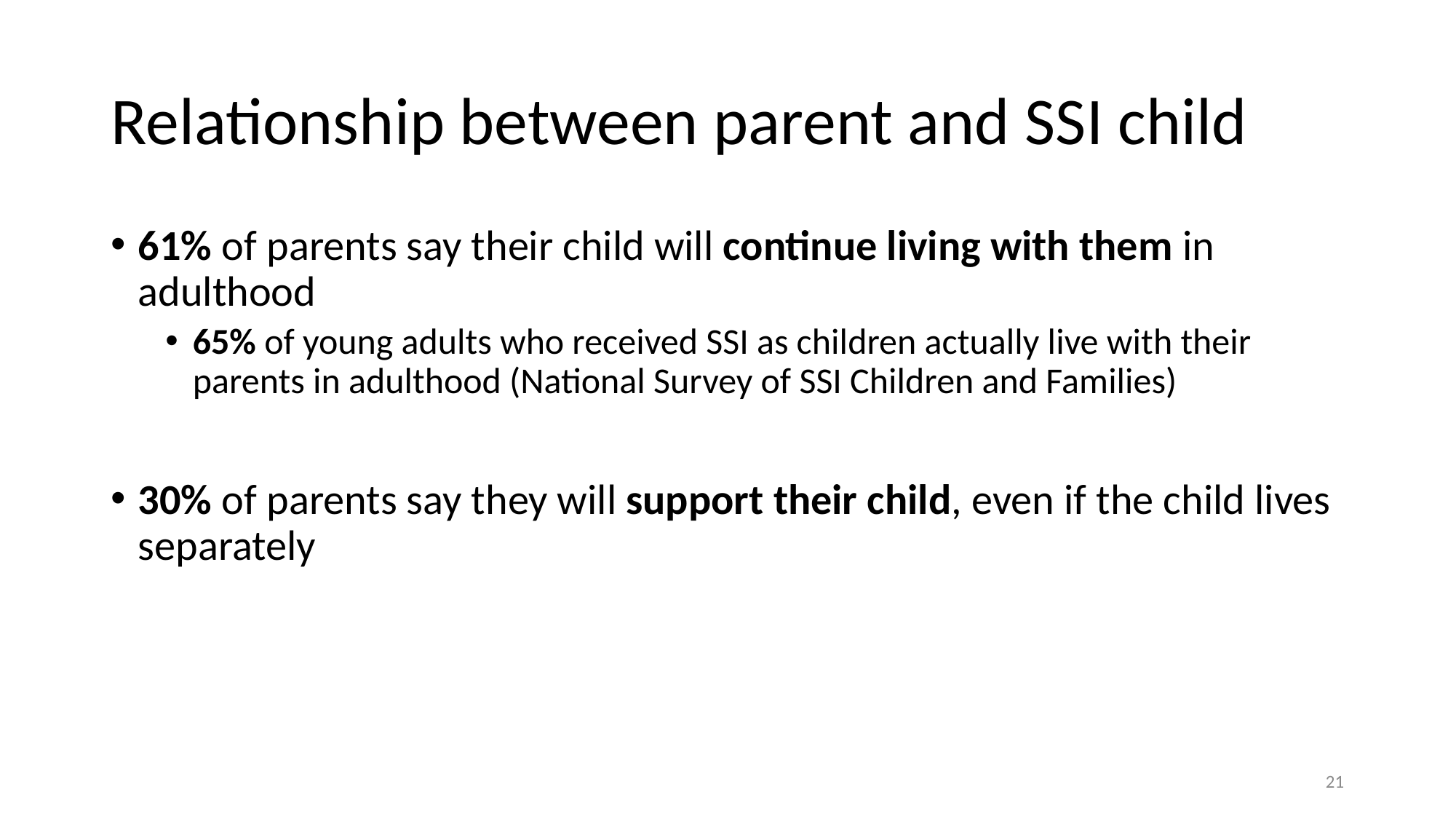

# Relationship between parent and SSI child
61% of parents say their child will continue living with them in adulthood
65% of young adults who received SSI as children actually live with their parents in adulthood (National Survey of SSI Children and Families)

30% of parents say they will support their child, even if the child lives separately

21